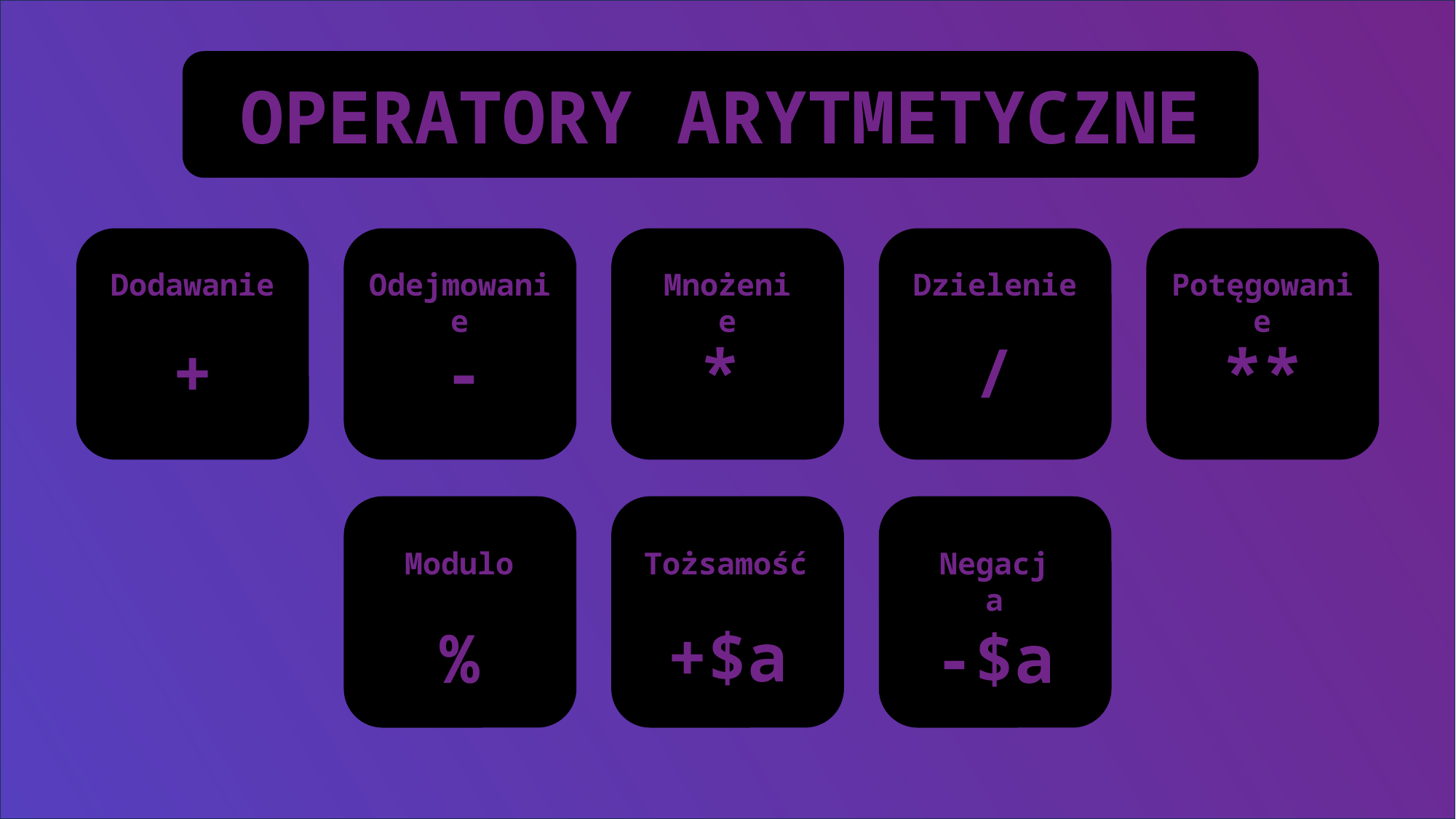

OPERATORY ARYTMETYCZNE

Dodawanie
Odejmowanie
Mnożenie
Dzielenie
Potęgowanie
**
+
-
*
/

Modulo
Tożsamość
Negacja
+$a
%
-$a